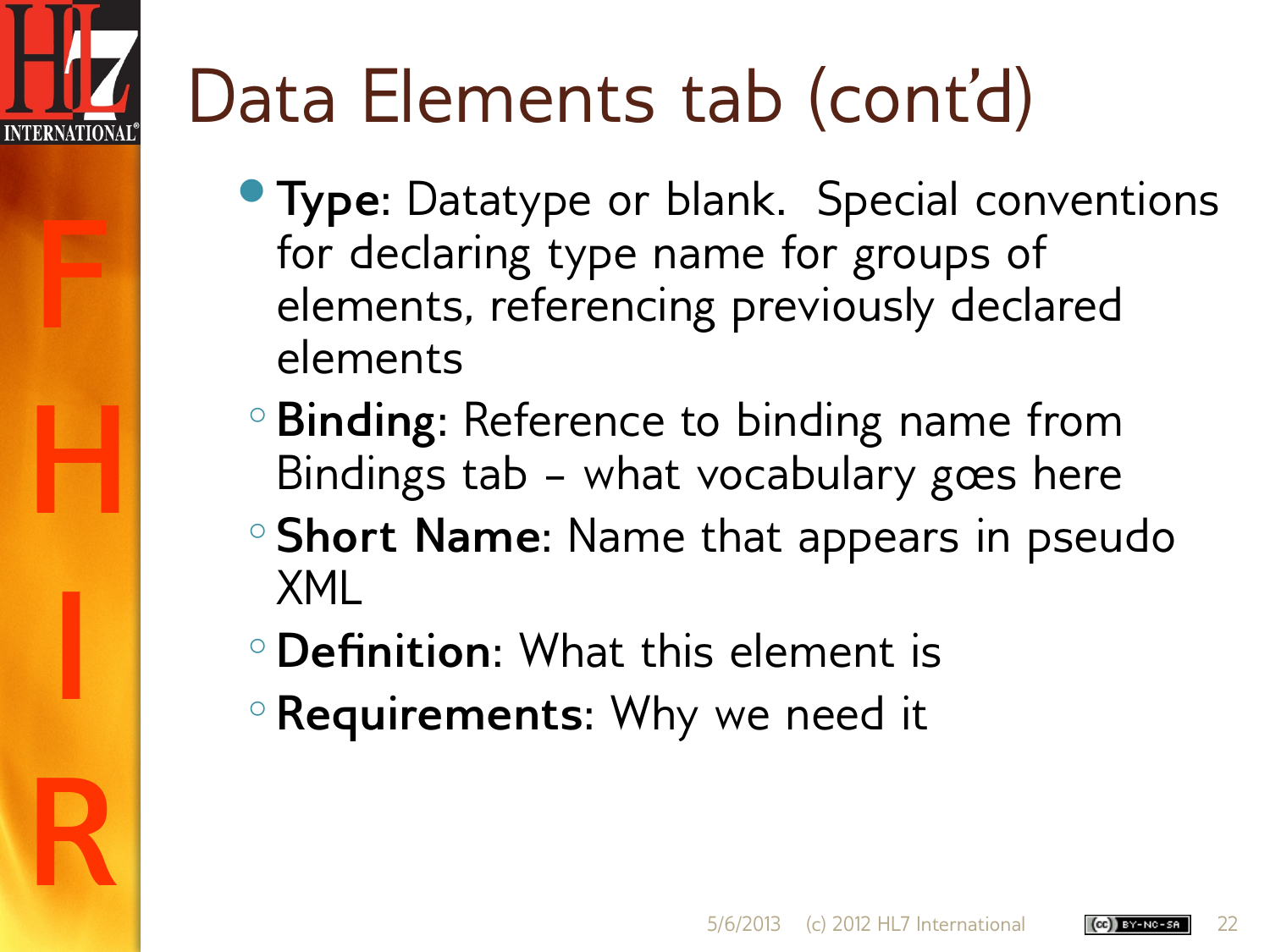

# Data Elements tab (cont’d)
Type: Datatype or blank.  Special conventions for declaring type name for groups of elements, referencing previously declared elements
Binding: Reference to binding name from Bindings tab – what vocabulary goes here
Short Name: Name that appears in pseudo XML
Definition: What this element is
Requirements: Why we need it
5/6/2013
(c) 2012 HL7 International
22